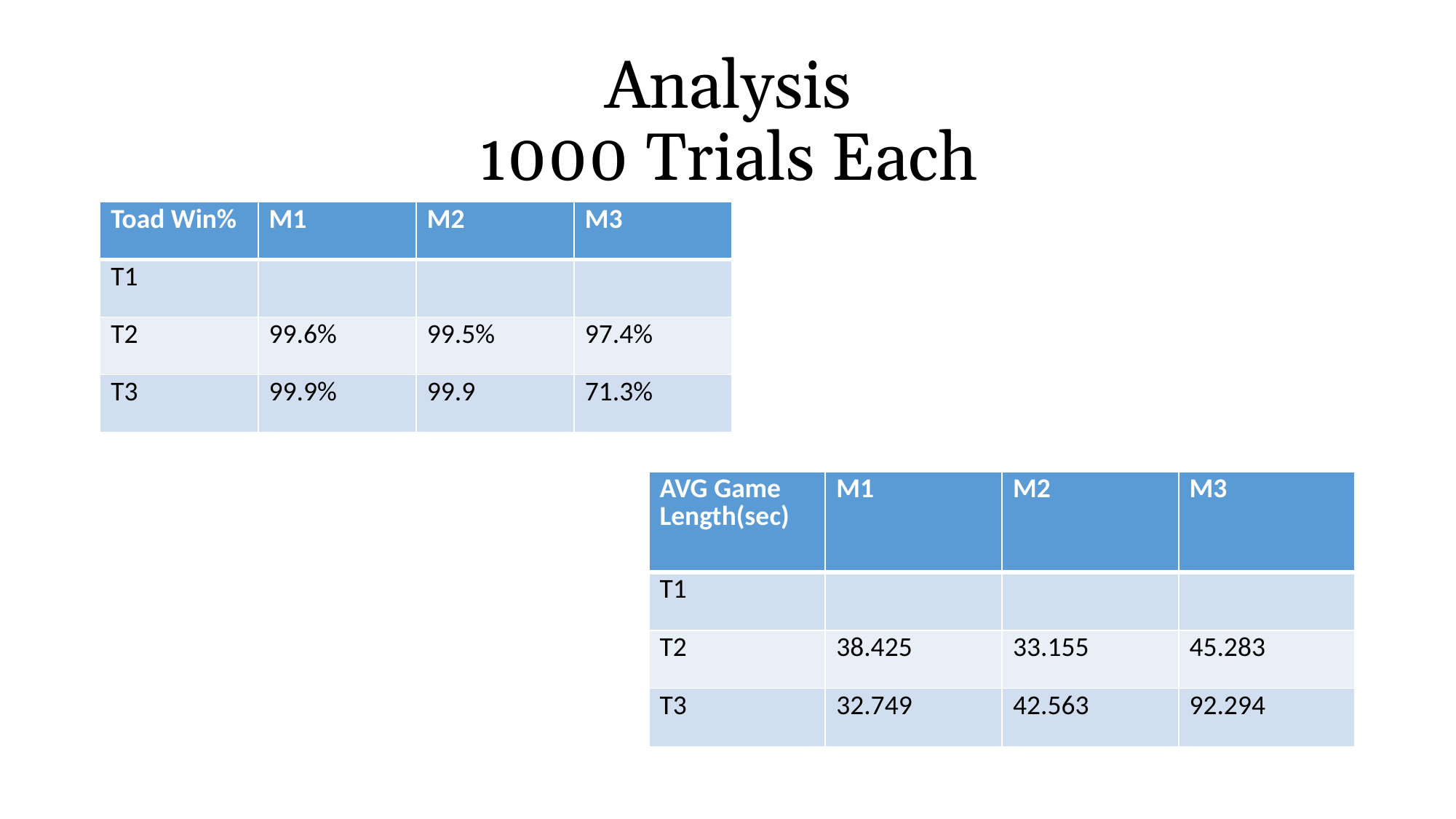

# Analysis 1000 Trials Each
| Toad Win% | M1 | M2 | M3 |
| --- | --- | --- | --- |
| T1 |  |  |  |
| T2 | 99.6% | 99.5% | 97.4% |
| T3 | 99.9% | 99.9 | 71.3% |
| AVG Game Length(sec) | M1 | M2 | M3 |
| --- | --- | --- | --- |
| T1 |  |  |  |
| T2 | 38.425 | 33.155 | 45.283 |
| T3 | 32.749 | 42.563 | 92.294 |